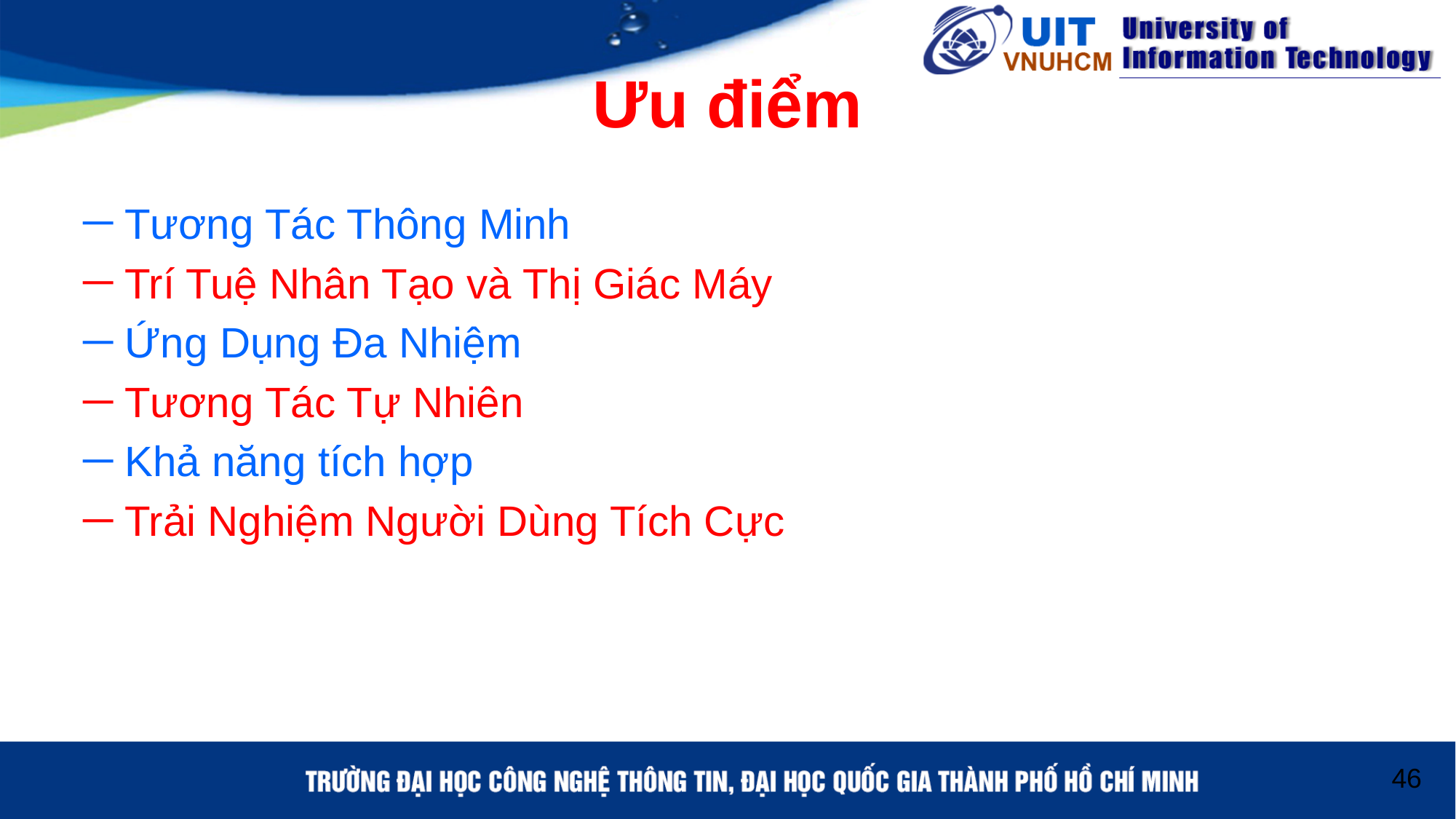

# Ưu điểm
Tương Tác Thông Minh
Trí Tuệ Nhân Tạo và Thị Giác Máy
Ứng Dụng Đa Nhiệm
Tương Tác Tự Nhiên
Khả năng tích hợp
Trải Nghiệm Người Dùng Tích Cực